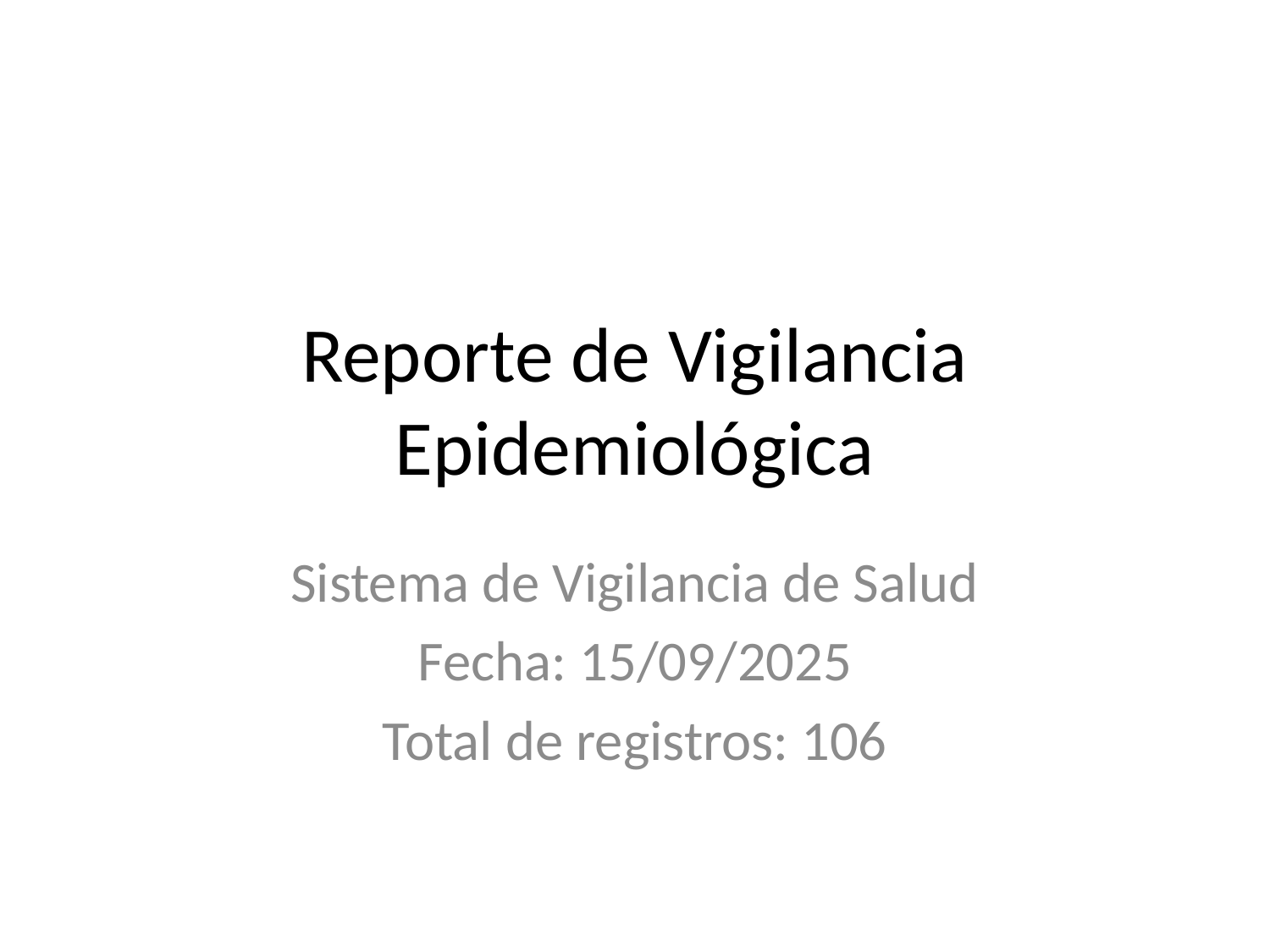

# Reporte de Vigilancia Epidemiológica
Sistema de Vigilancia de Salud
Fecha: 15/09/2025
Total de registros: 106